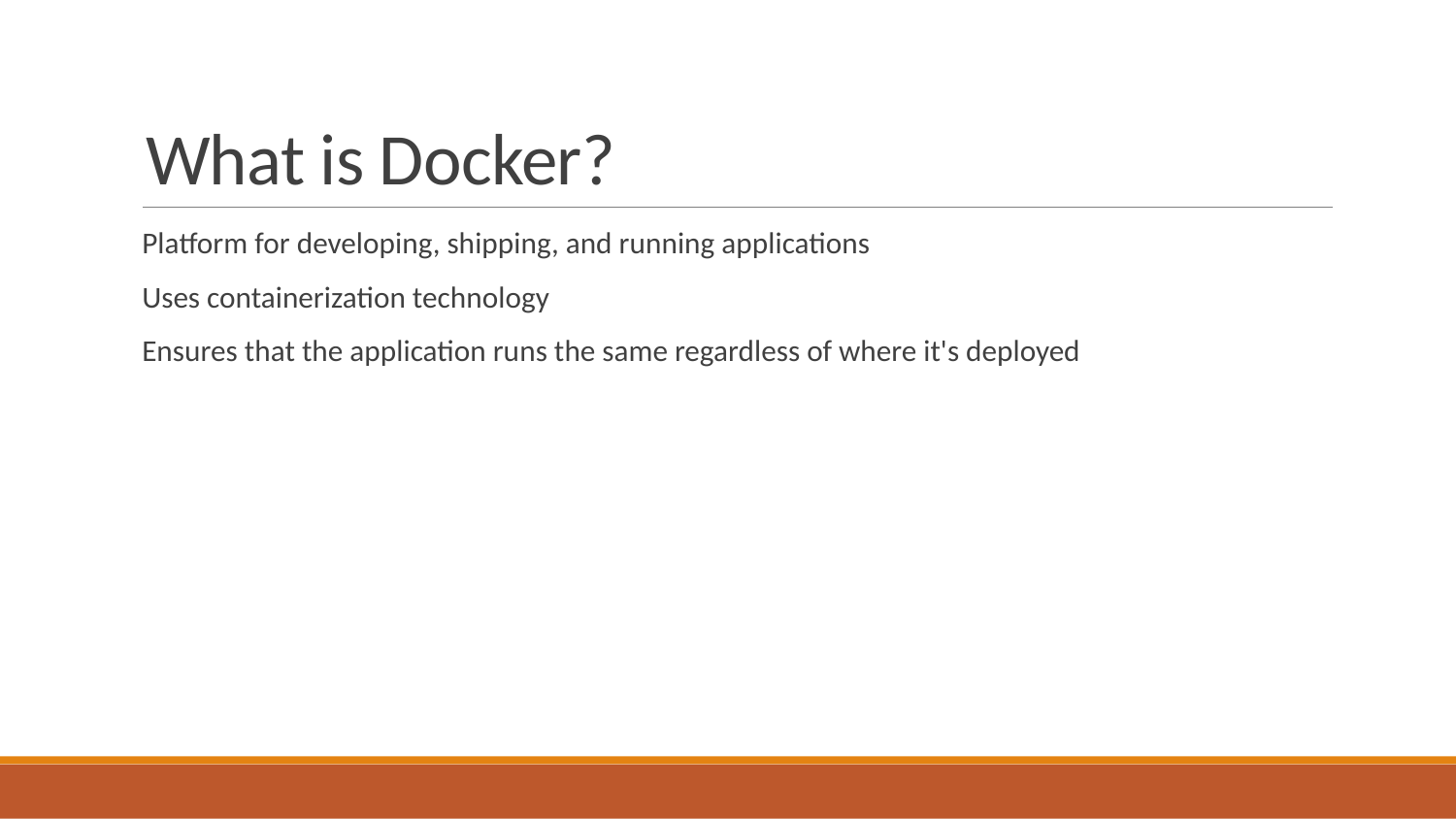

# What is Docker?
Platform for developing, shipping, and running applications
Uses containerization technology
Ensures that the application runs the same regardless of where it's deployed